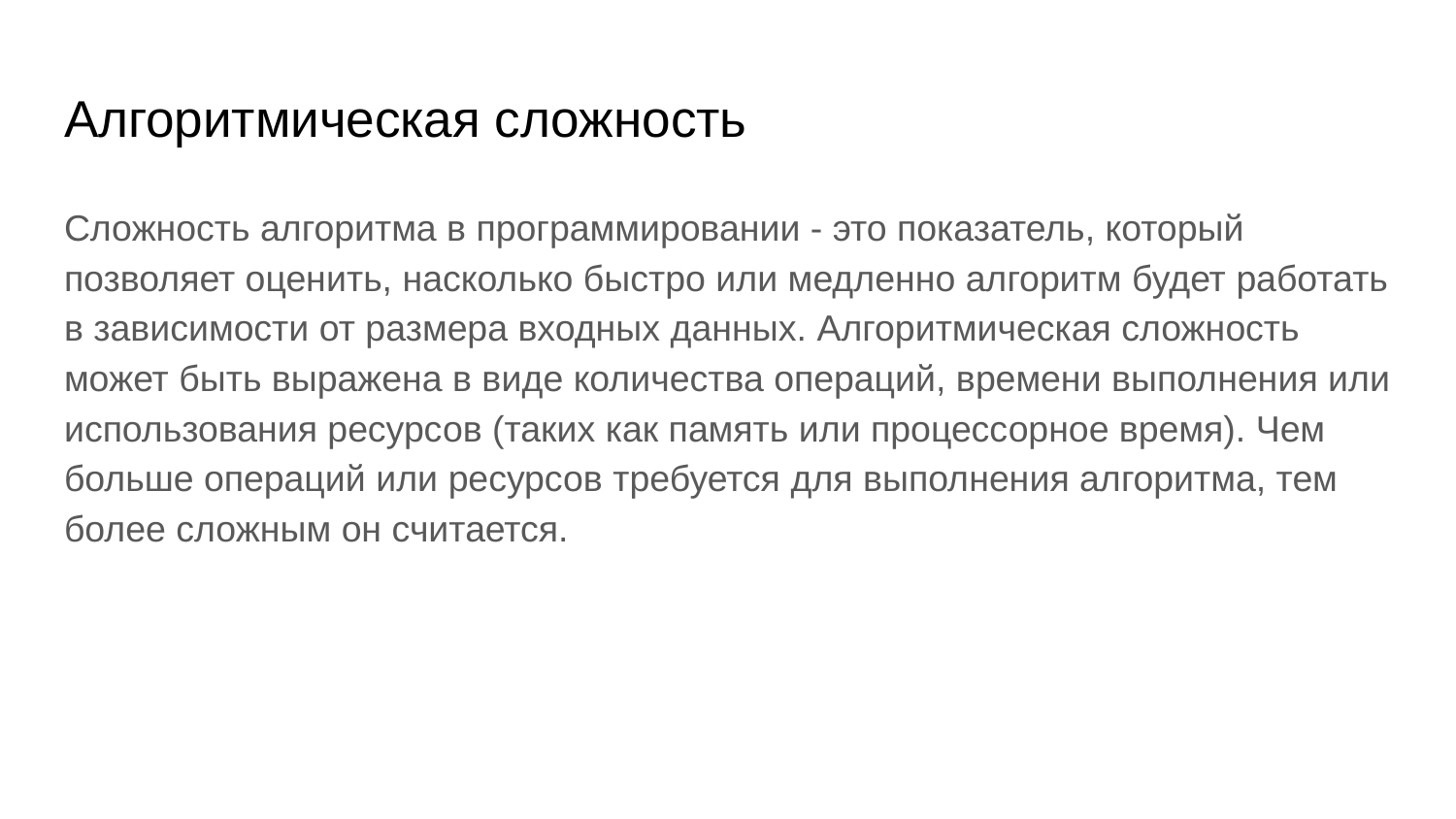

# Алгоритмическая сложность
Сложность алгоритма в программировании - это показатель, который позволяет оценить, насколько быстро или медленно алгоритм будет работать в зависимости от размера входных данных. Алгоритмическая сложность может быть выражена в виде количества операций, времени выполнения или использования ресурсов (таких как память или процессорное время). Чем больше операций или ресурсов требуется для выполнения алгоритма, тем более сложным он считается.